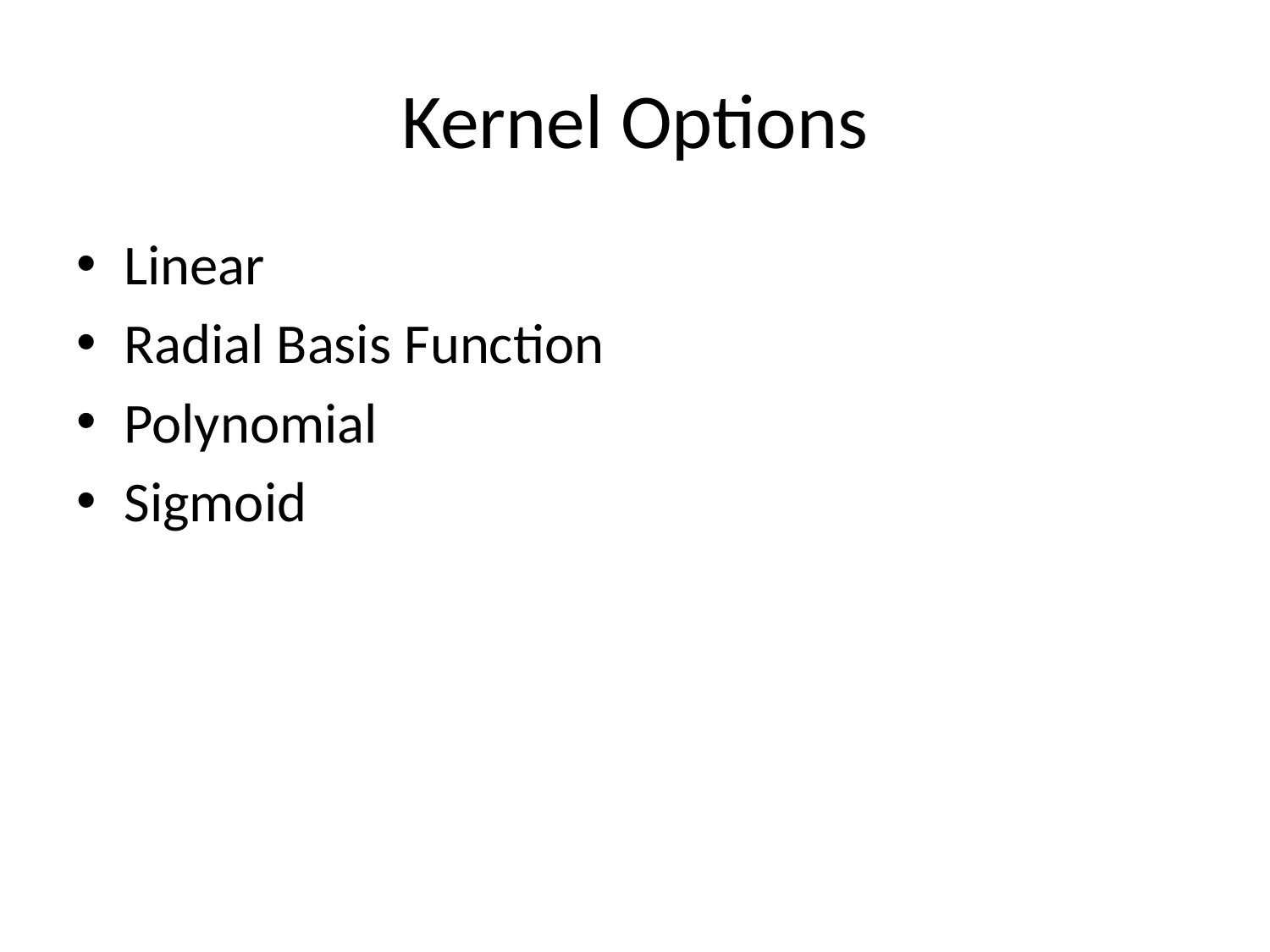

# Kernel Options
Linear
Radial Basis Function
Polynomial
Sigmoid